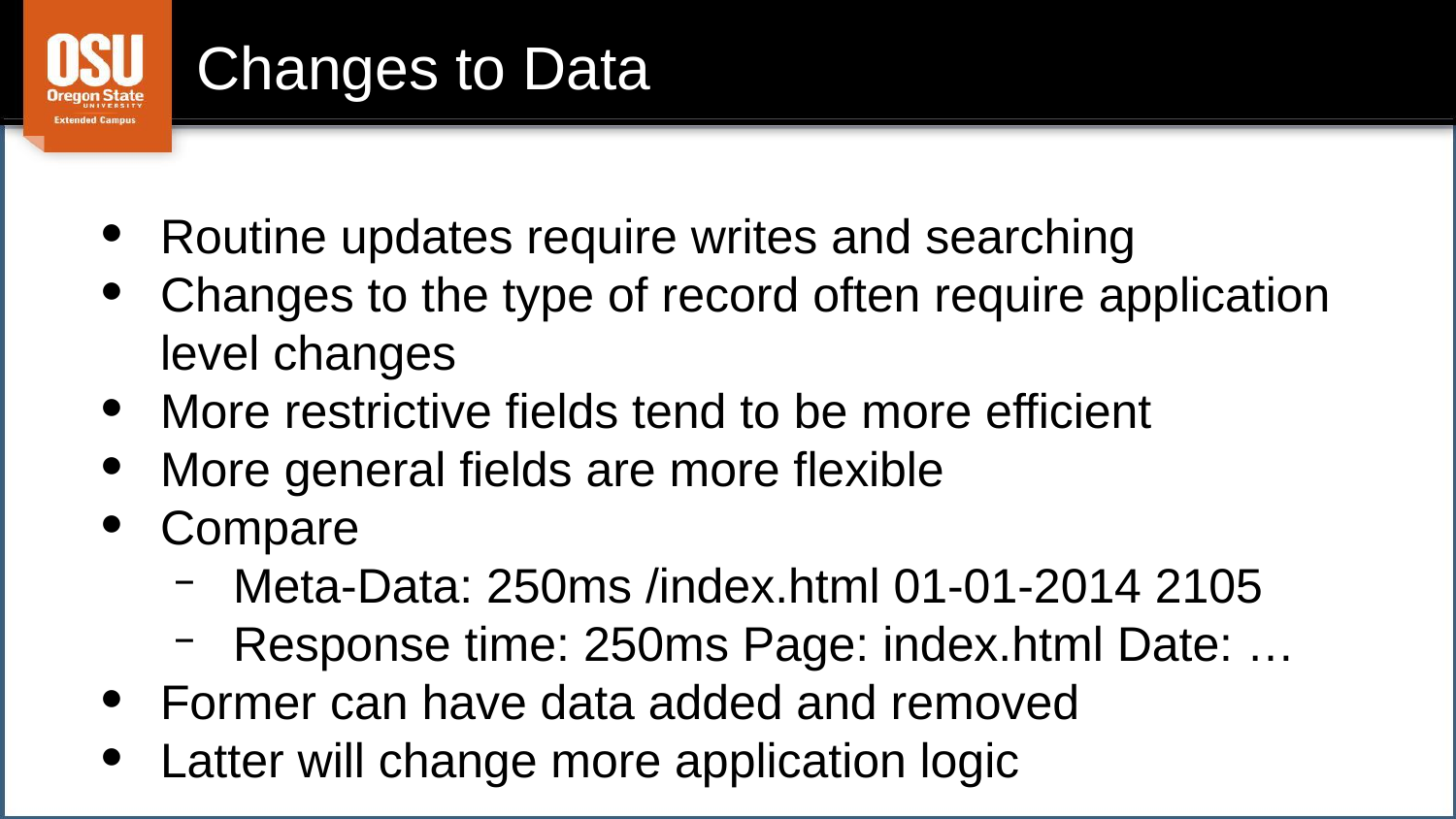

# Changes to Data
Routine updates require writes and searching
Changes to the type of record often require application level changes
More restrictive fields tend to be more efficient
More general fields are more flexible
Compare
Meta-Data: 250ms /index.html 01-01-2014 2105
Response time: 250ms Page: index.html Date: …
Former can have data added and removed
Latter will change more application logic